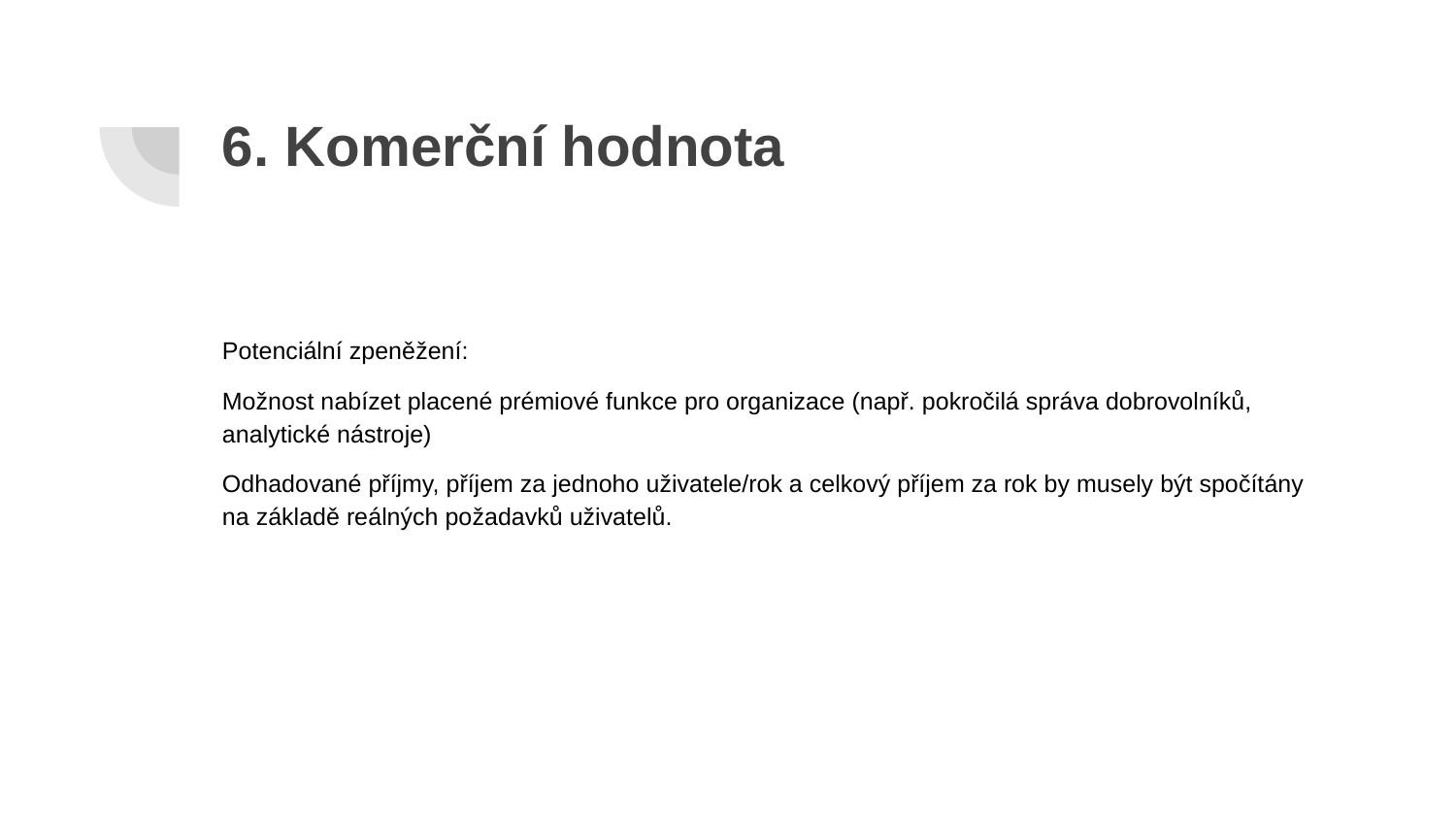

# 6. Komerční hodnota
Potenciální zpeněžení:
Možnost nabízet placené prémiové funkce pro organizace (např. pokročilá správa dobrovolníků, analytické nástroje)
Odhadované příjmy, příjem za jednoho uživatele/rok a celkový příjem za rok by musely být spočítány na základě reálných požadavků uživatelů.